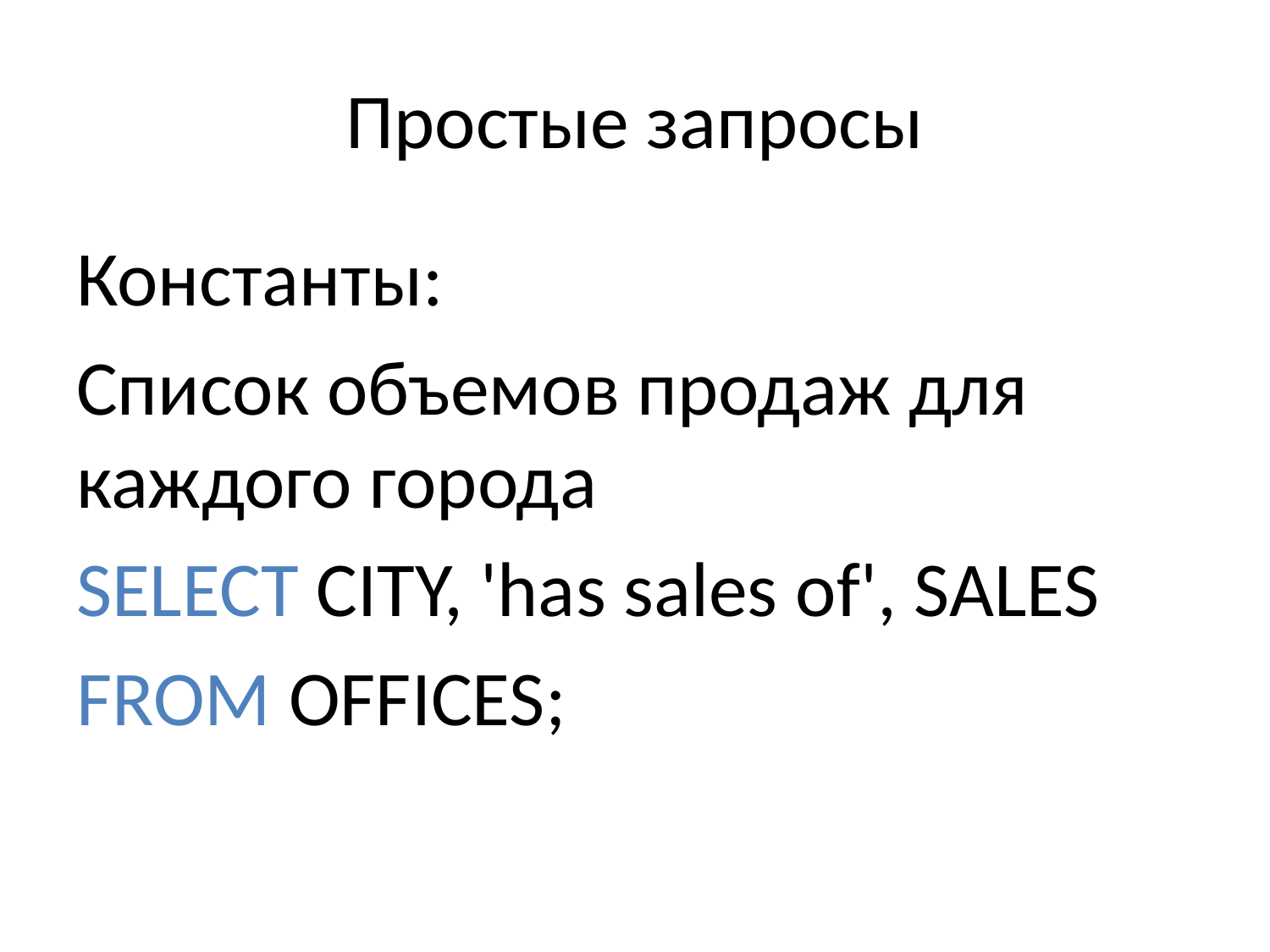

# Простые запросы
Константы:
Список объемов продаж для каждого города
SELECT CITY, 'has sales of', SALES
FROM OFFICES;